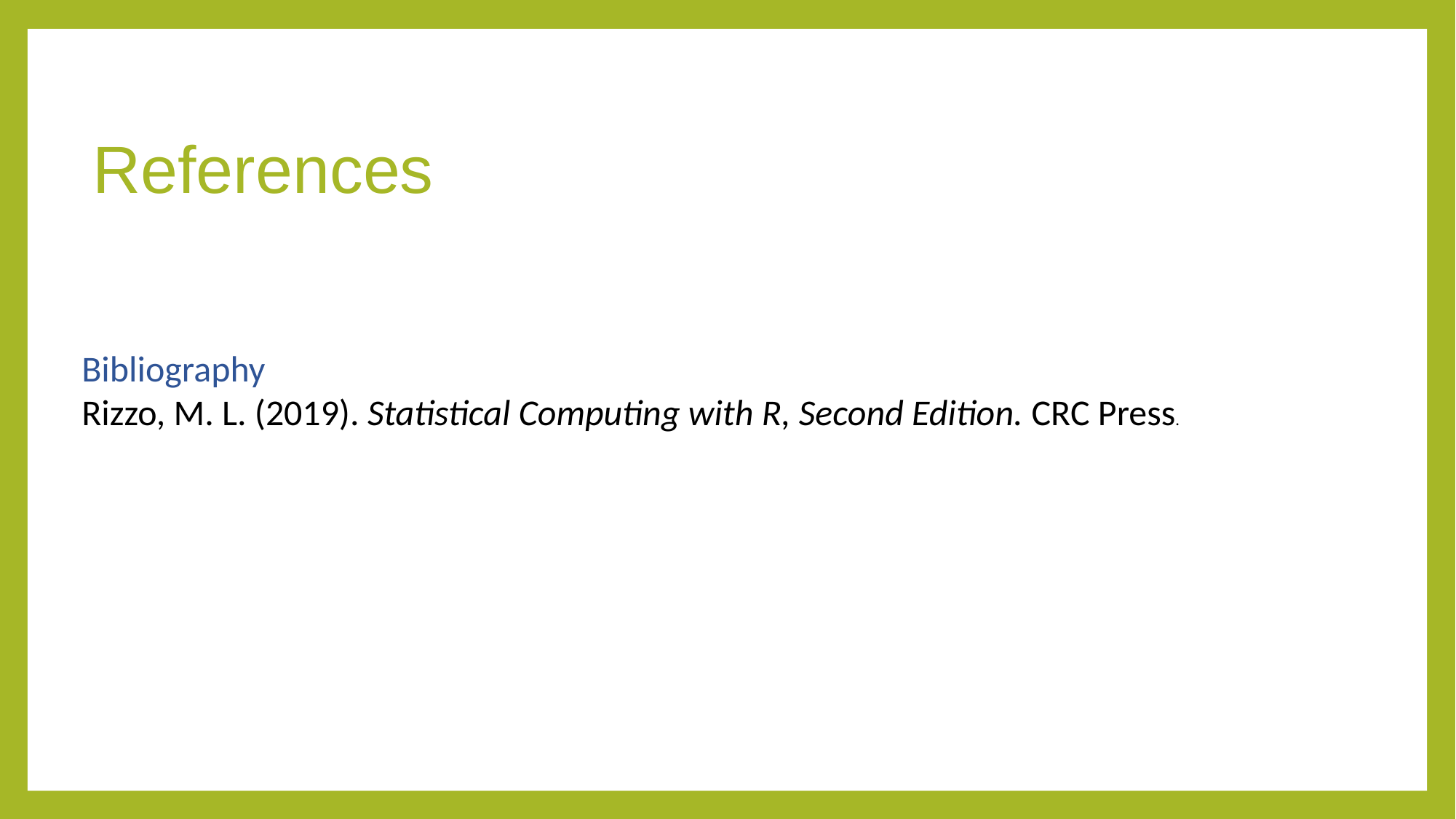

# References
Bibliography
Rizzo, M. L. (2019). Statistical Computing with R, Second Edition. CRC Press.